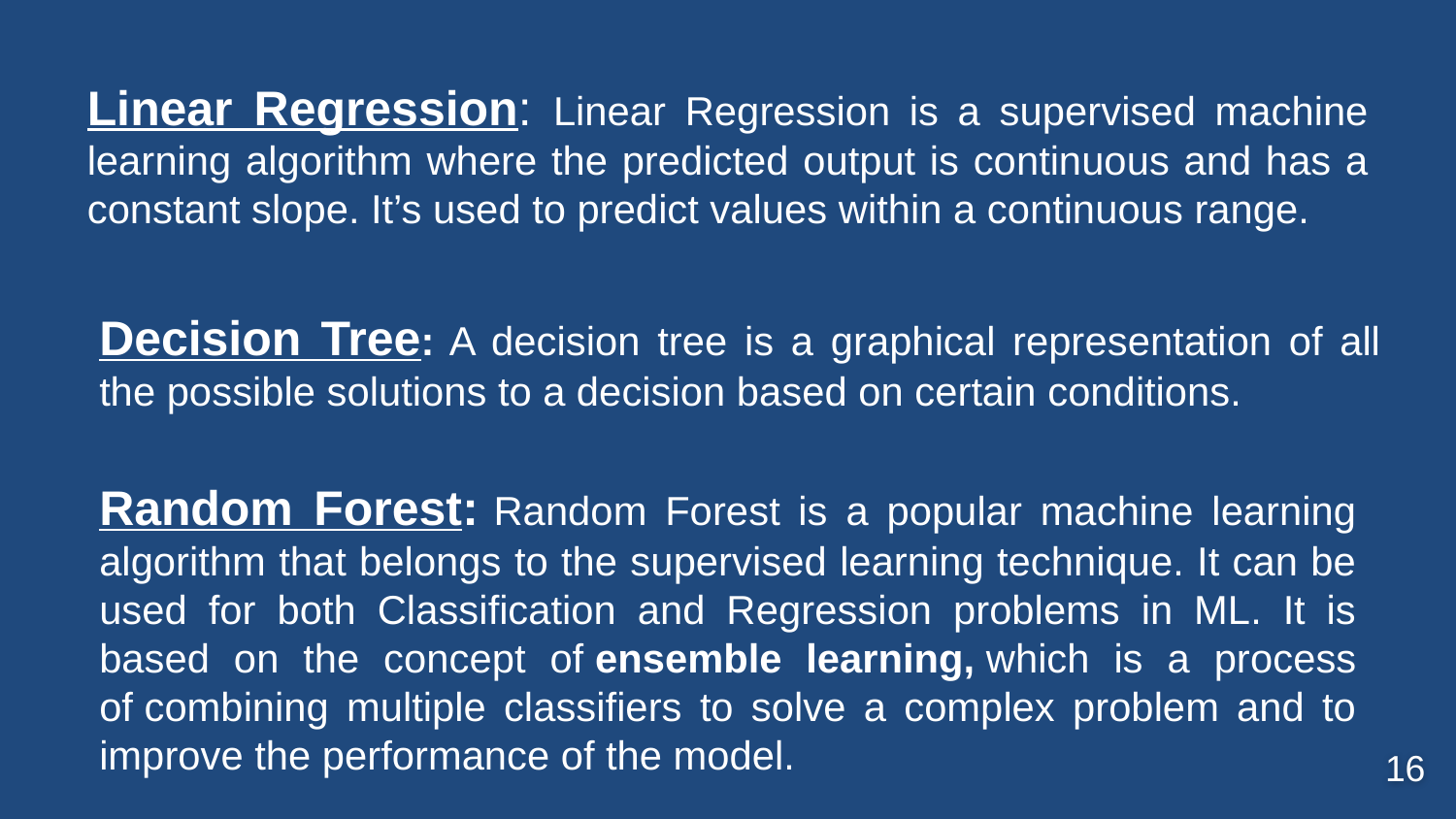

Linear Regression: Linear Regression is a supervised machine learning algorithm where the predicted output is continuous and has a constant slope. It’s used to predict values within a continuous range.
Decision Tree: A decision tree is a graphical representation of all the possible solutions to a decision based on certain conditions.

Random Forest: Random Forest is a popular machine learning algorithm that belongs to the supervised learning technique. It can be used for both Classification and Regression problems in ML. It is based on the concept of ensemble learning, which is a process of combining multiple classifiers to solve a complex problem and to improve the performance of the model.
16